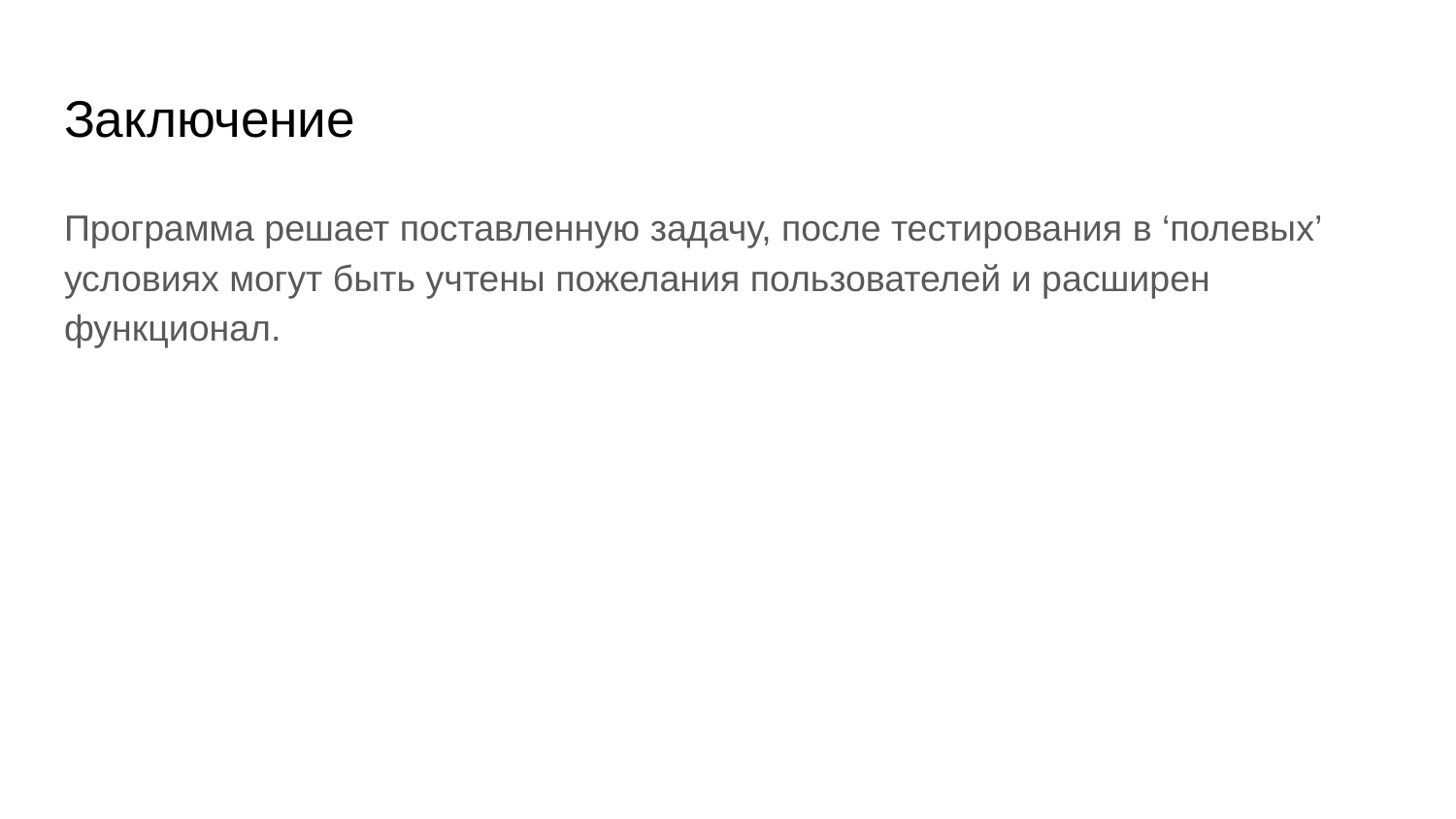

# Заключение
Программа решает поставленную задачу, после тестирования в ‘полевых’ условиях могут быть учтены пожелания пользователей и расширен функционал.